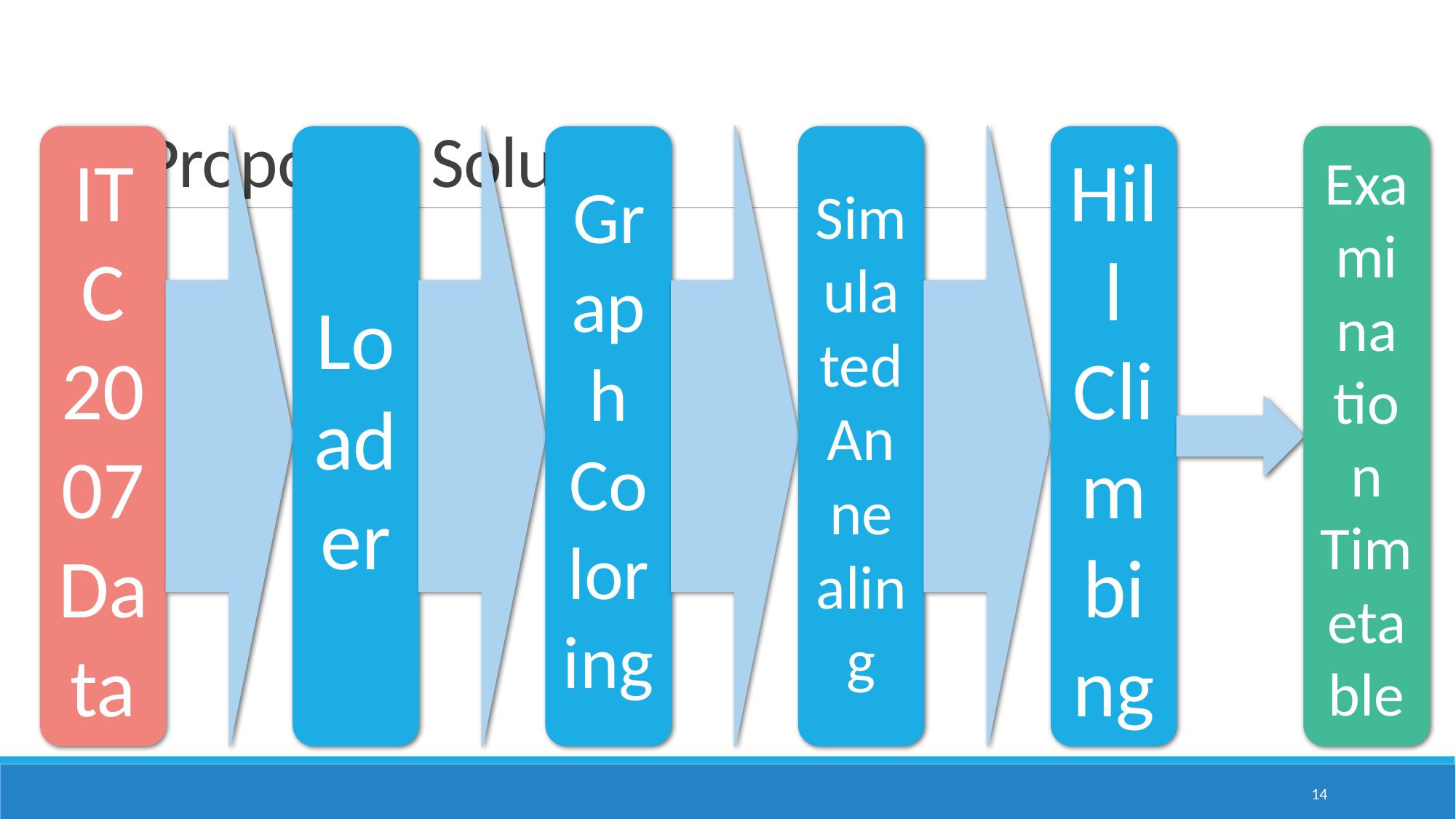

# Proposed Solution
Simulated Annealing
Hill Climbing
Examination Timetable
14